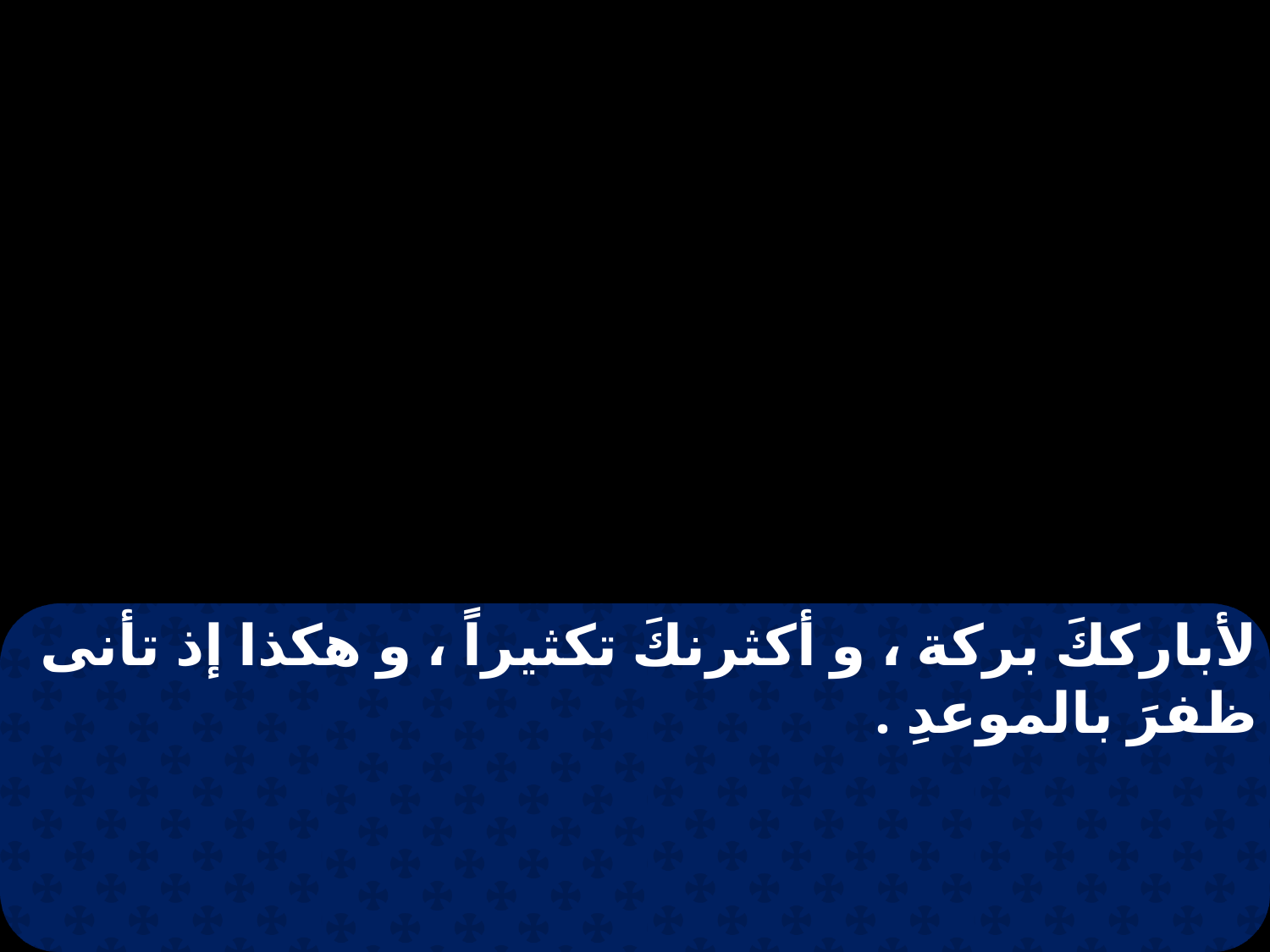

لأبارككَ بركة ، و أكثرنكَ تكثيراً ، و هكذا إذ تأنى ظفرَ بالموعدِ .